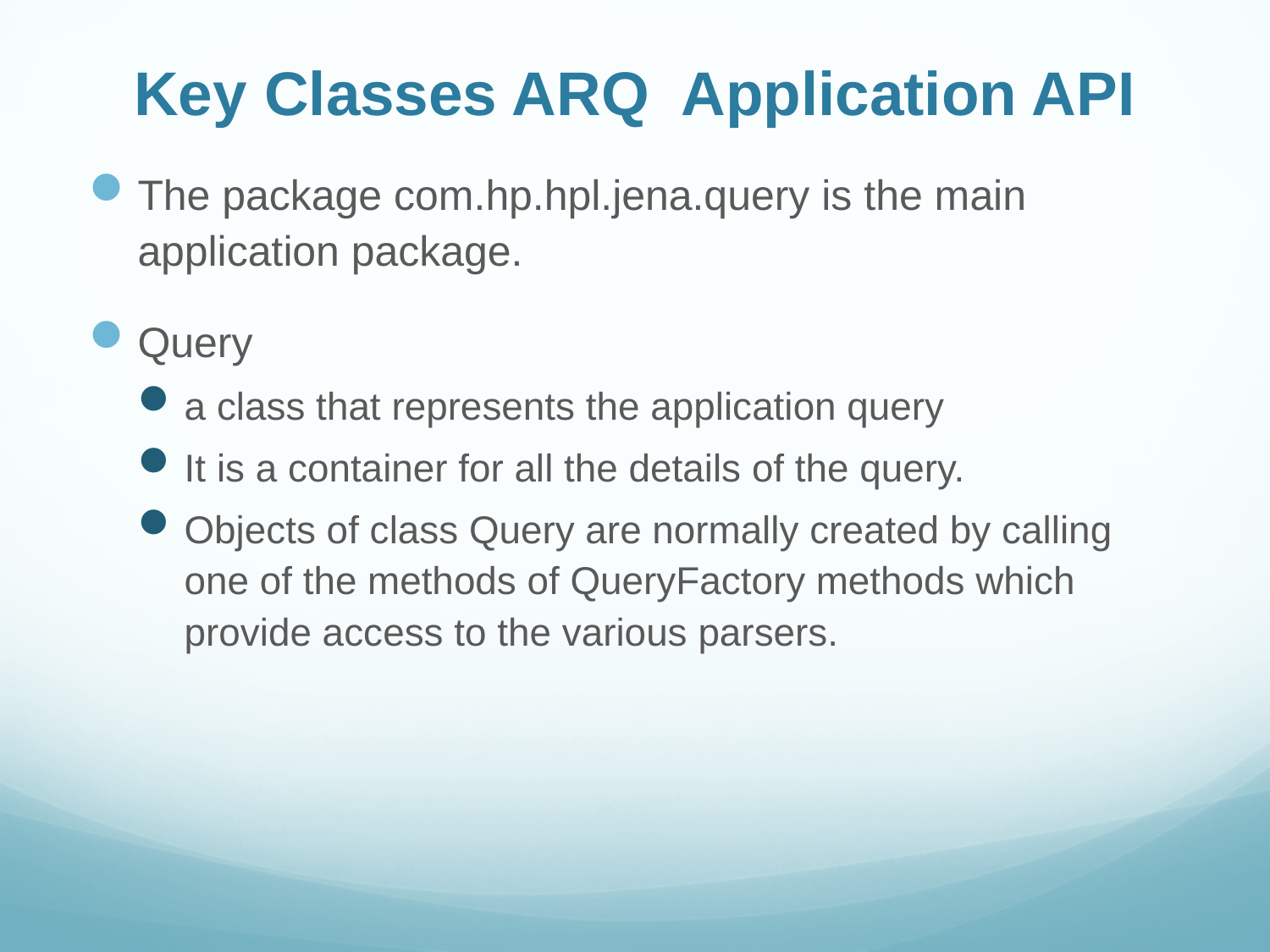

# Key Classes ARQ  Application API
The package com.hp.hpl.jena.query is the main application package.
Query
a class that represents the application query
It is a container for all the details of the query.
Objects of class Query are normally created by calling one of the methods of QueryFactory methods which provide access to the various parsers.